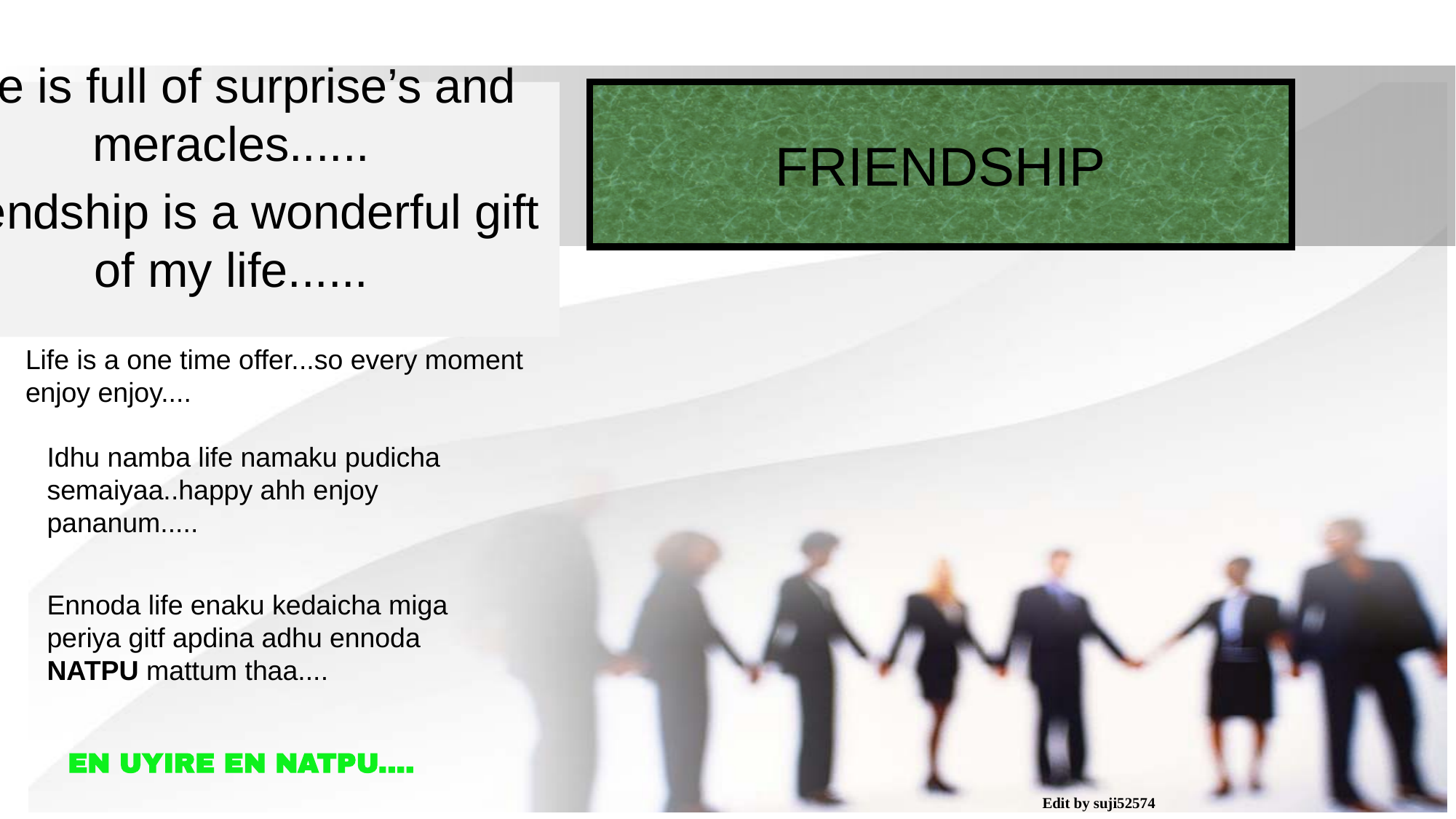

Life is full of surprise’s and meracles......
Friendship is a wonderful gift of my life......

# FRIENDSHIP
Life is a one time offer...so every moment enjoy enjoy....
Idhu namba life namaku pudicha semaiyaa..happy ahh enjoy pananum.....
Ennoda life enaku kedaicha miga periya gitf apdina adhu ennoda NATPU mattum thaa....
EN UYIRE EN NATPU....
Edit by suji52574